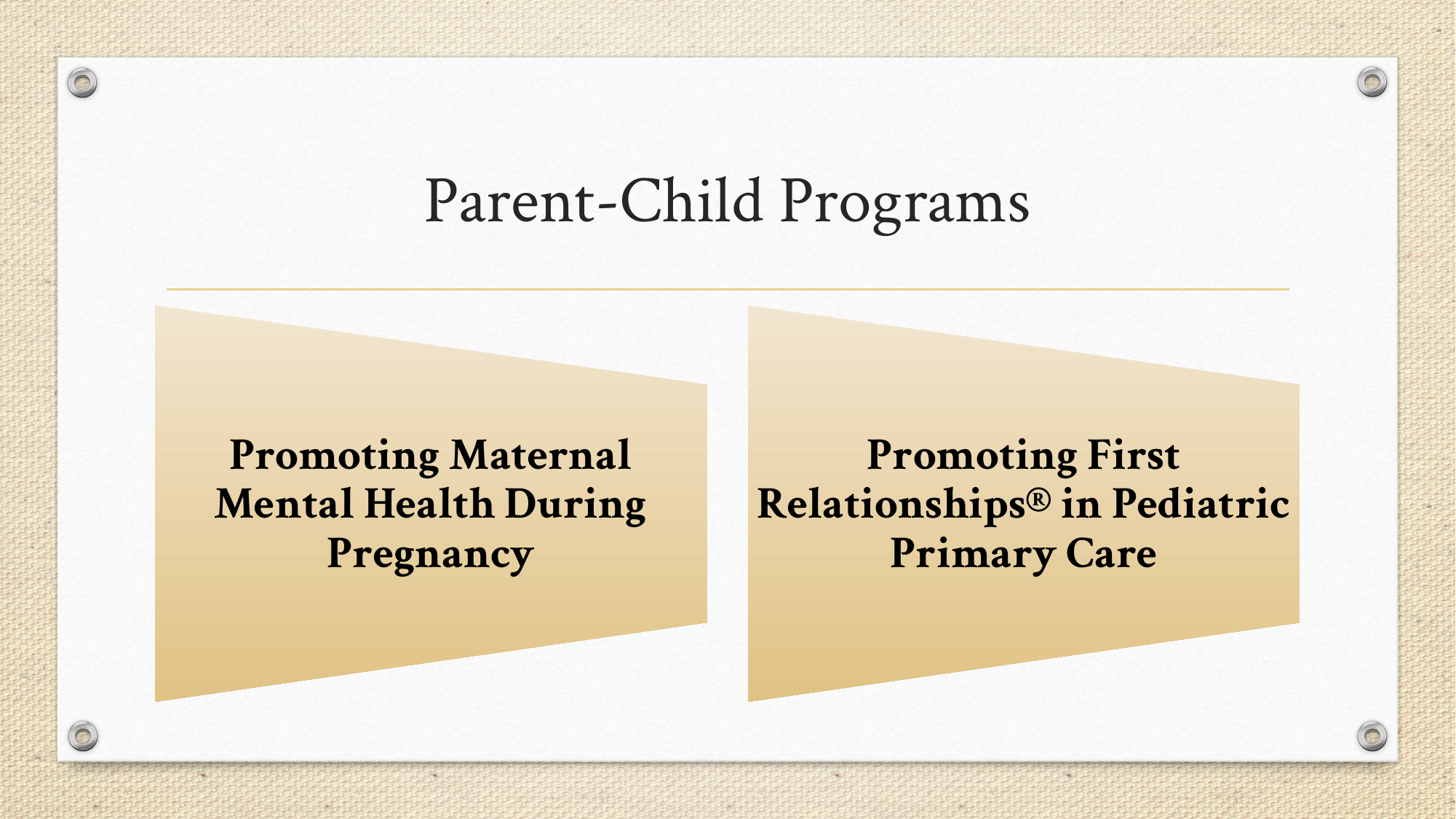

# Parent-Child Programs
Promoting Maternal Mental Health During Pregnancy
Promoting First Relationships® in Pediatric Primary Care